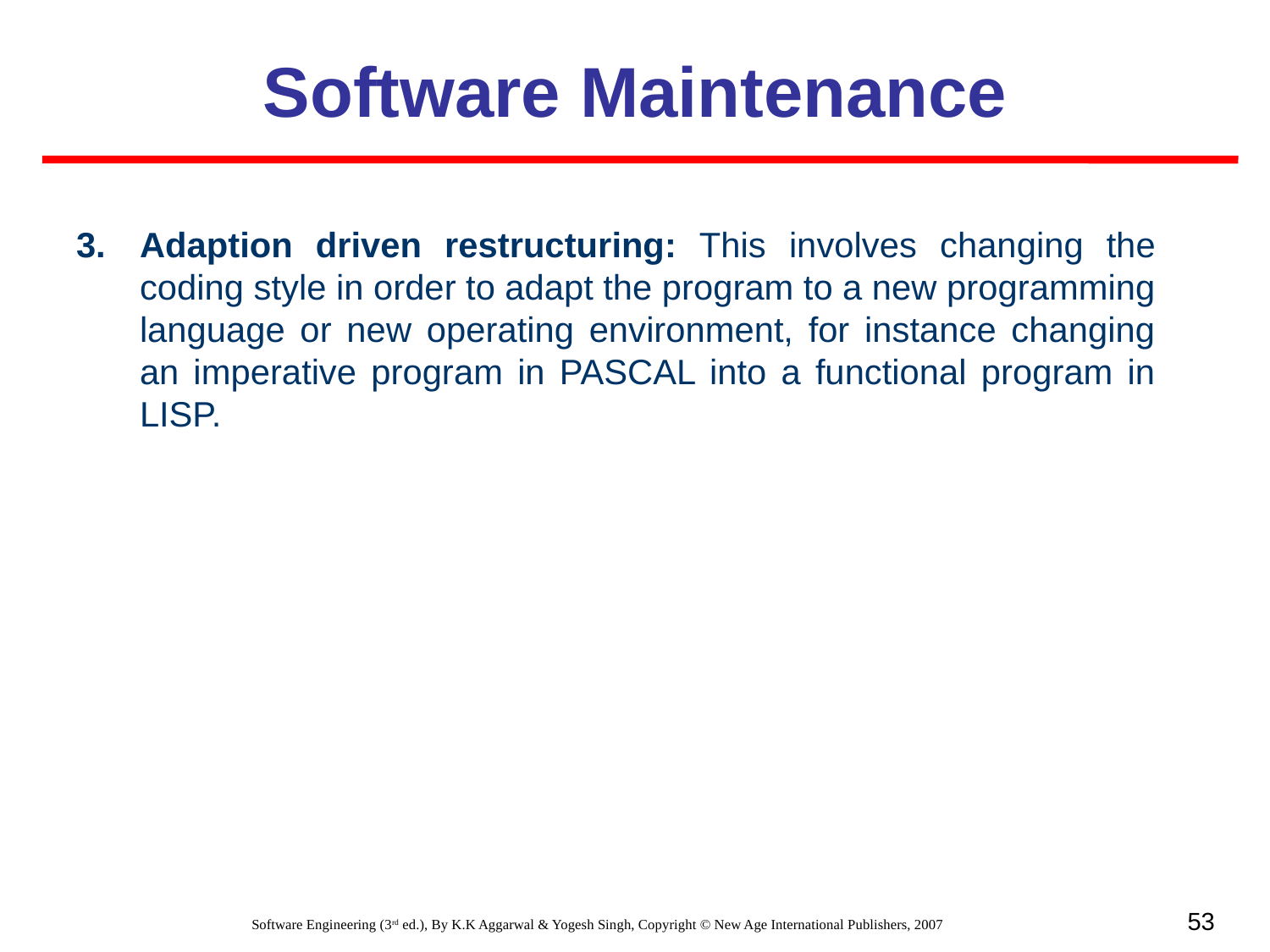

Software Maintenance

Adaption driven restructuring: This involves changing the coding style in order to adapt the program to a new programming language or new operating environment, for instance changing an imperative program in PASCAL into a functional program in LISP.
53